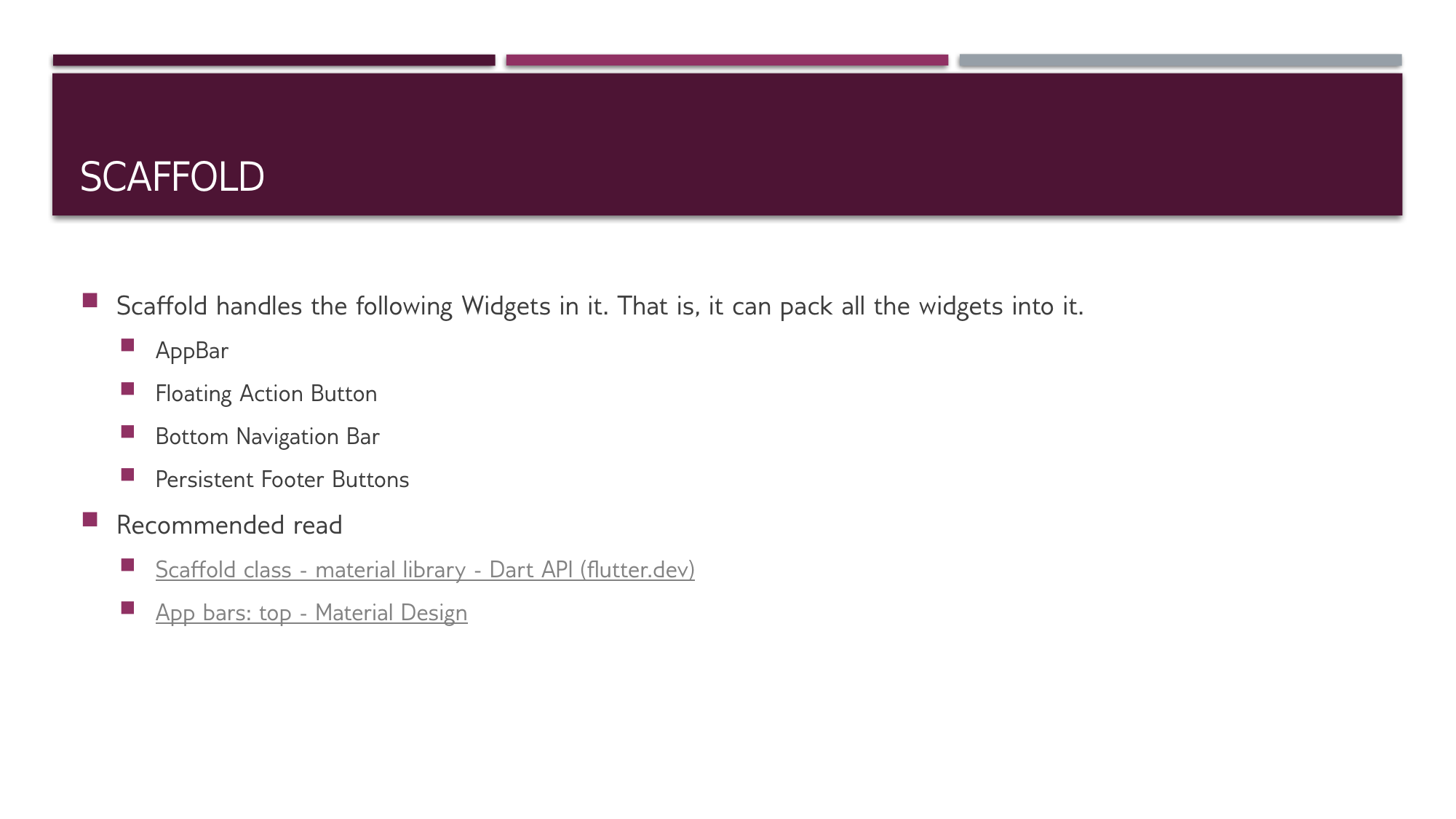

# Scaffold
Scaffold handles the following Widgets in it. That is, it can pack all the widgets into it.
AppBar
Floating Action Button
Bottom Navigation Bar
Persistent Footer Buttons
Recommended read
Scaffold class - material library - Dart API (flutter.dev)
App bars: top - Material Design